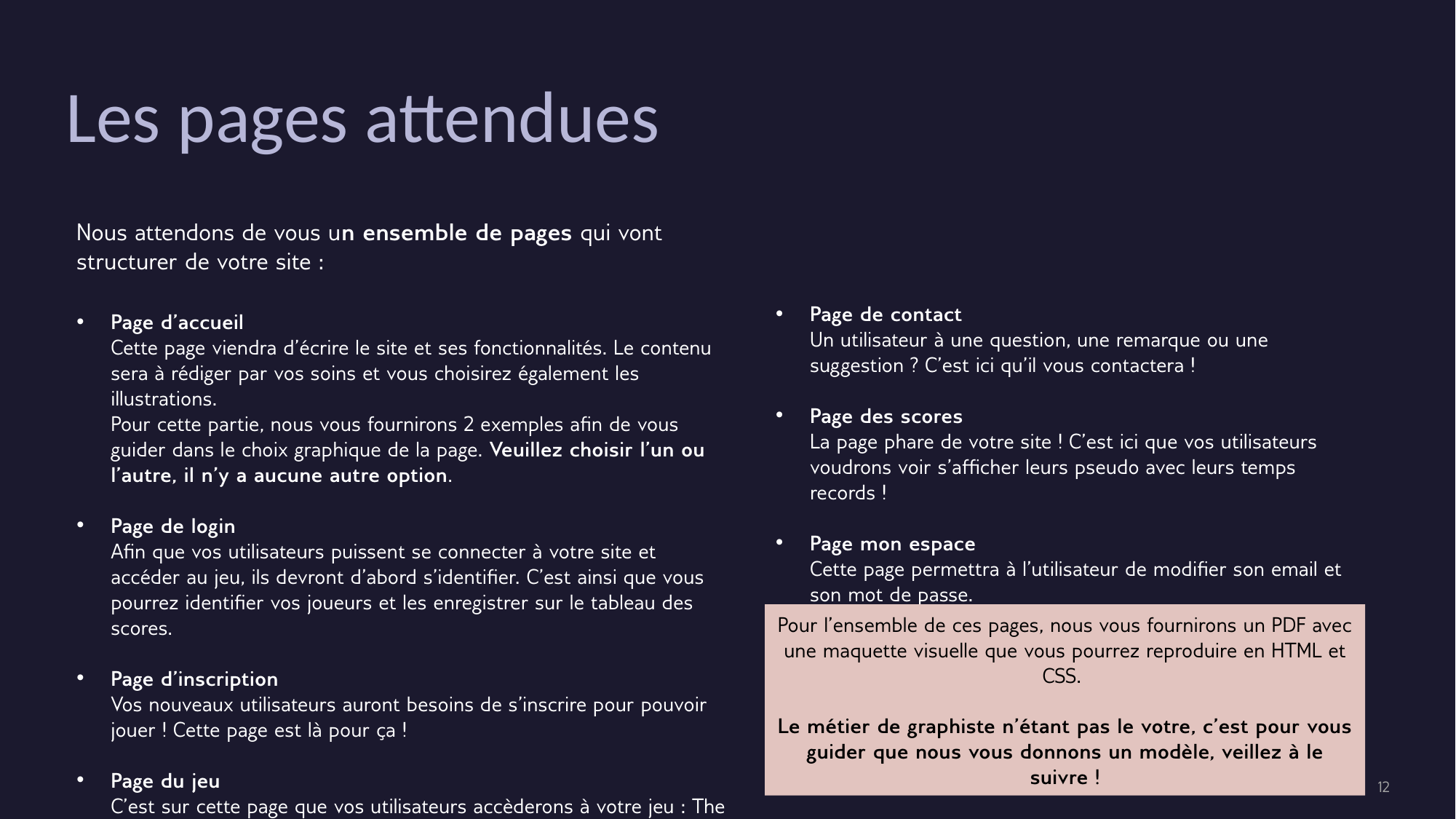

# Les pages attendues
Nous attendons de vous un ensemble de pages qui vont structurer de votre site :
Page de contact
Un utilisateur à une question, une remarque ou une suggestion ? C’est ici qu’il vous contactera !
Page des scores
La page phare de votre site ! C’est ici que vos utilisateurs voudrons voir s’afficher leurs pseudo avec leurs temps records !

Page mon espace
Cette page permettra à l’utilisateur de modifier son email et son mot de passe.
Page d’accueil
Cette page viendra d’écrire le site et ses fonctionnalités. Le contenu sera à rédiger par vos soins et vous choisirez également les illustrations.
Pour cette partie, nous vous fournirons 2 exemples afin de vous guider dans le choix graphique de la page. Veuillez choisir l’un ou l’autre, il n’y a aucune autre option.

Page de login
Afin que vos utilisateurs puissent se connecter à votre site et accéder au jeu, ils devront d’abord s’identifier. C’est ainsi que vous pourrez identifier vos joueurs et les enregistrer sur le tableau des scores.

Page d’inscription
Vos nouveaux utilisateurs auront besoins de s’inscrire pour pouvoir jouer ! Cette page est là pour ça !
Page du jeu
C’est sur cette page que vos utilisateurs accèderons à votre jeu : The Power Of Memory !
Pour l’ensemble de ces pages, nous vous fournirons un PDF avec une maquette visuelle que vous pourrez reproduire en HTML et CSS.

Le métier de graphiste n’étant pas le votre, c’est pour vous guider que nous vous donnons un modèle, veillez à le suivre !
12